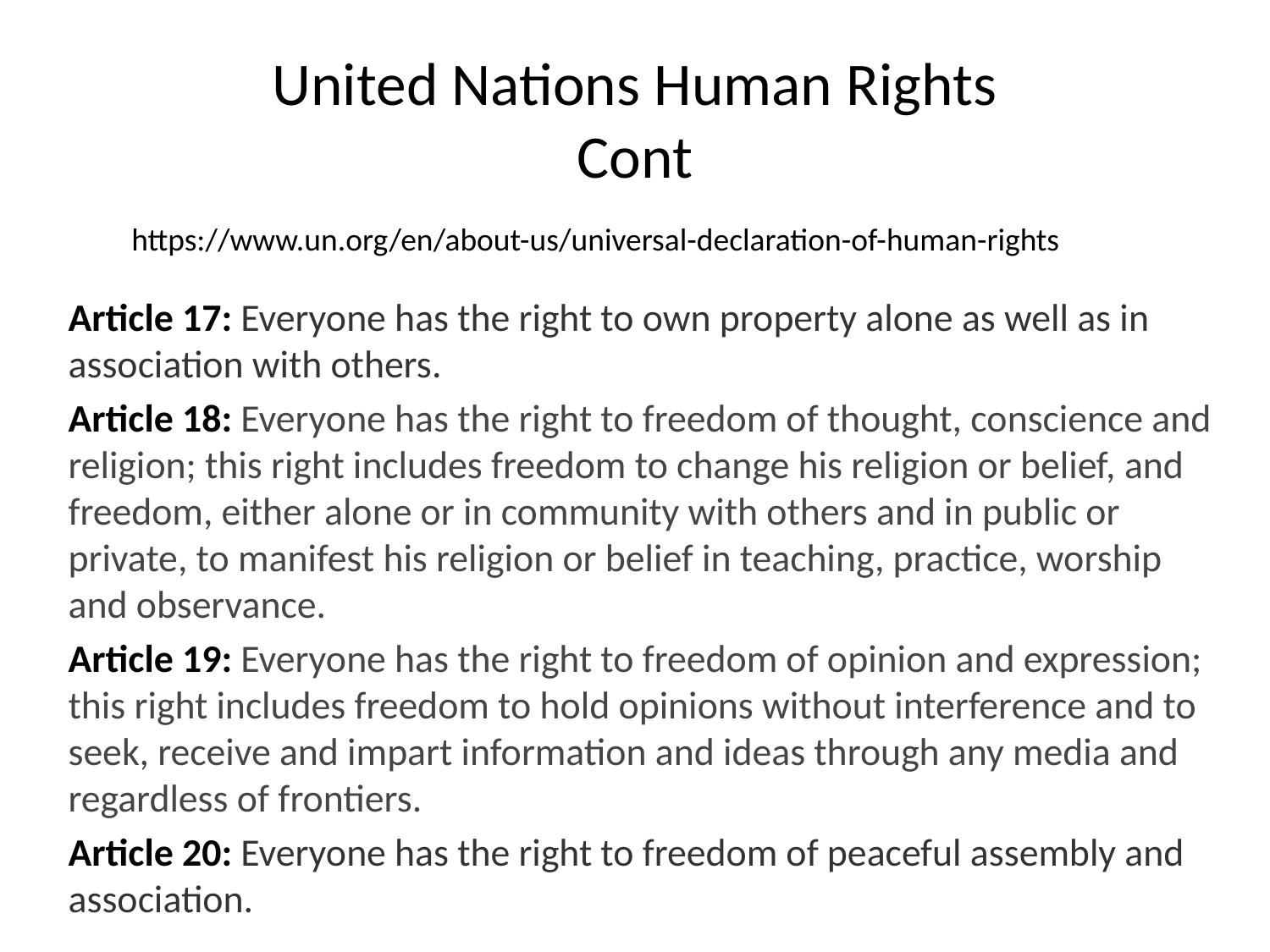

# United Nations Human Rights
Cont
https://www.un.org/en/about-us/universal-declaration-of-human-rights
Article 17: Everyone has the right to own property alone as well as in association with others.
Article 18: Everyone has the right to freedom of thought, conscience and religion; this right includes freedom to change his religion or belief, and freedom, either alone or in community with others and in public or private, to manifest his religion or belief in teaching, practice, worship and observance.
Article 19: Everyone has the right to freedom of opinion and expression; this right includes freedom to hold opinions without interference and to seek, receive and impart information and ideas through any media and regardless of frontiers.
Article 20: Everyone has the right to freedom of peaceful assembly and association.